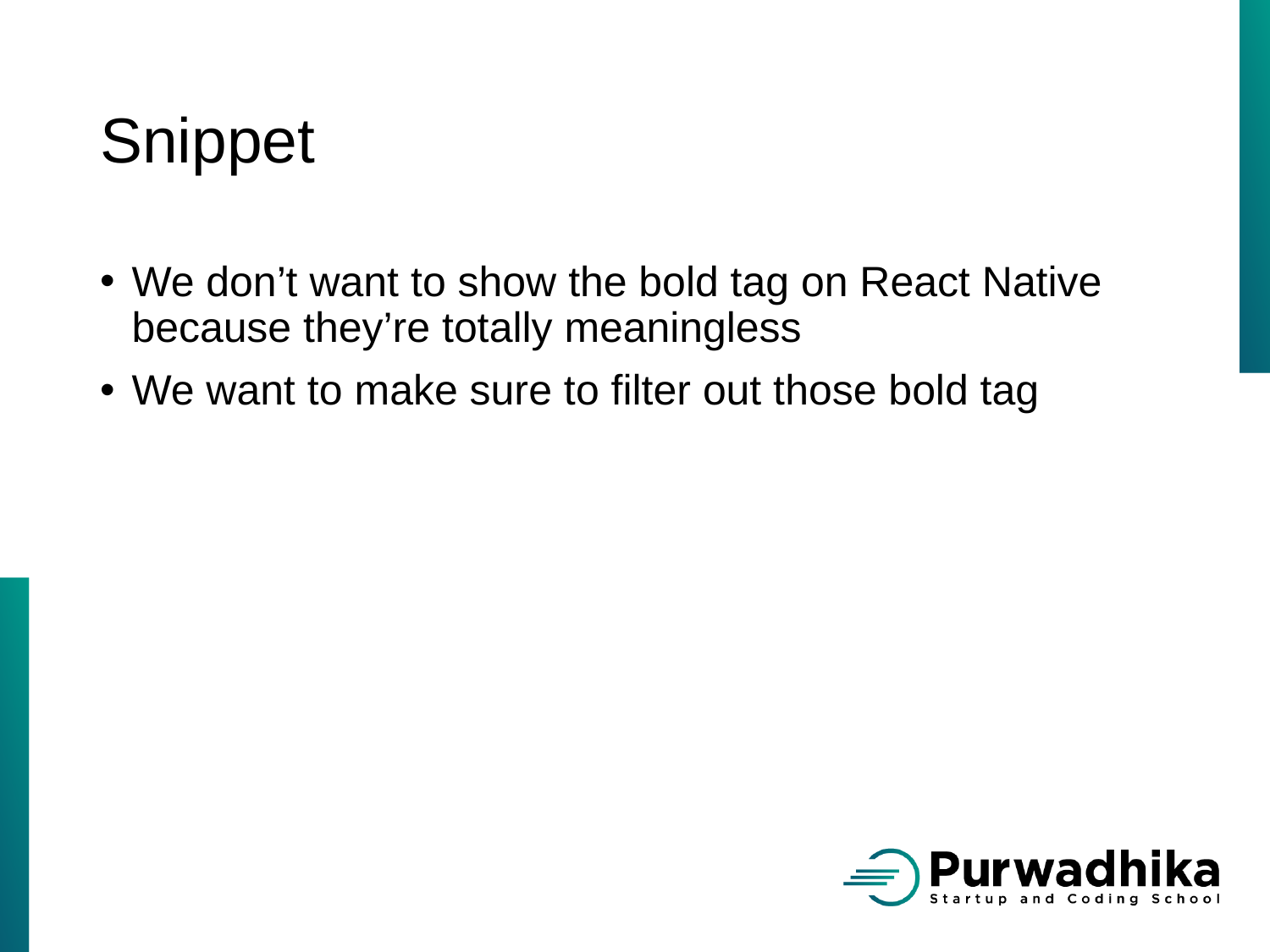

# Snippet
We don’t want to show the bold tag on React Native because they’re totally meaningless
We want to make sure to filter out those bold tag